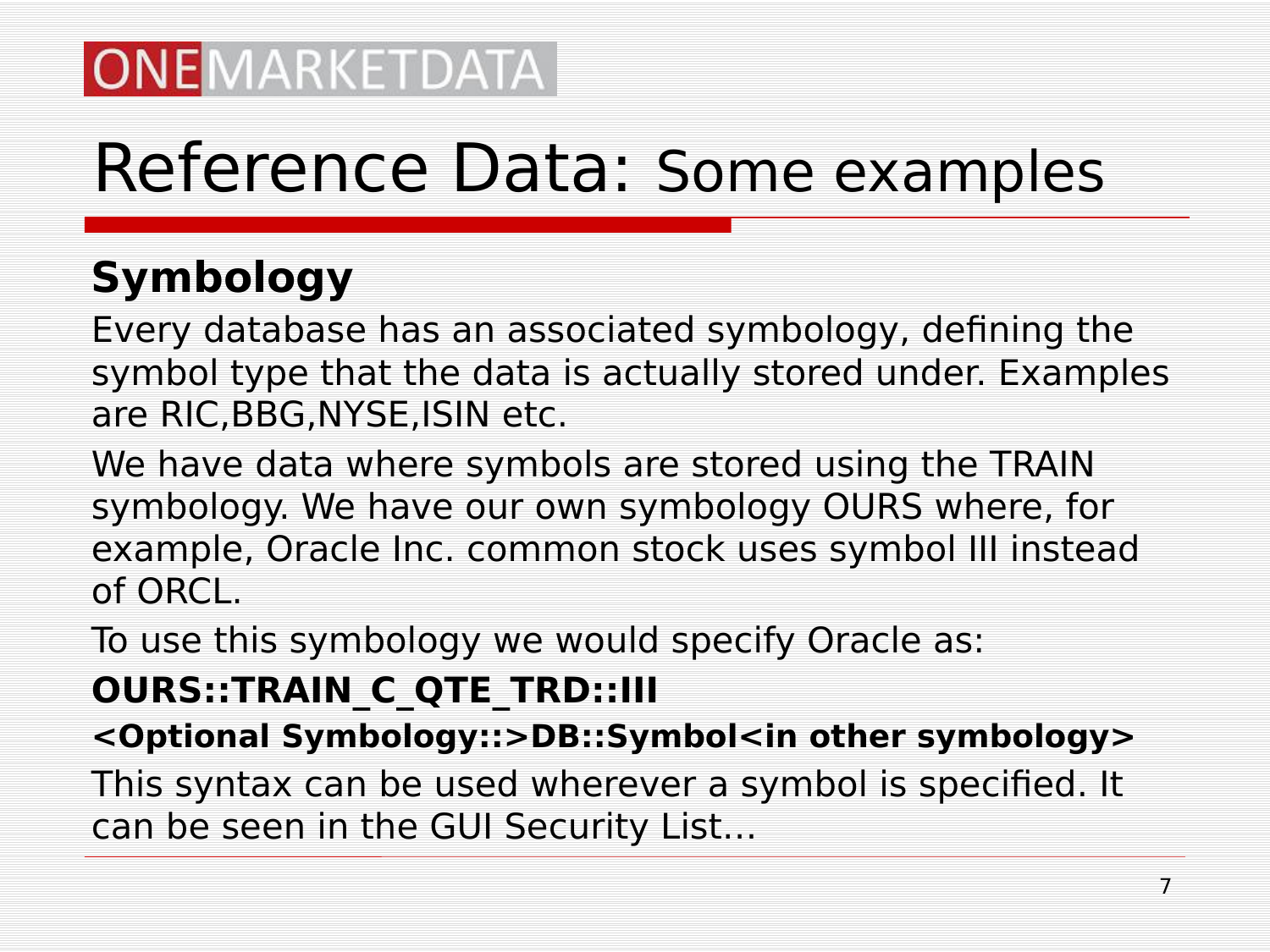

# Reference Data: Some examples
Symbology
Every database has an associated symbology, defining the symbol type that the data is actually stored under. Examples are RIC,BBG,NYSE,ISIN etc.
We have data where symbols are stored using the TRAIN symbology. We have our own symbology OURS where, for example, Oracle Inc. common stock uses symbol III instead of ORCL.
To use this symbology we would specify Oracle as:
OURS::TRAIN_C_QTE_TRD::III
<Optional Symbology::>DB::Symbol<in other symbology>
This syntax can be used wherever a symbol is specified. It can be seen in the GUI Security List…
7